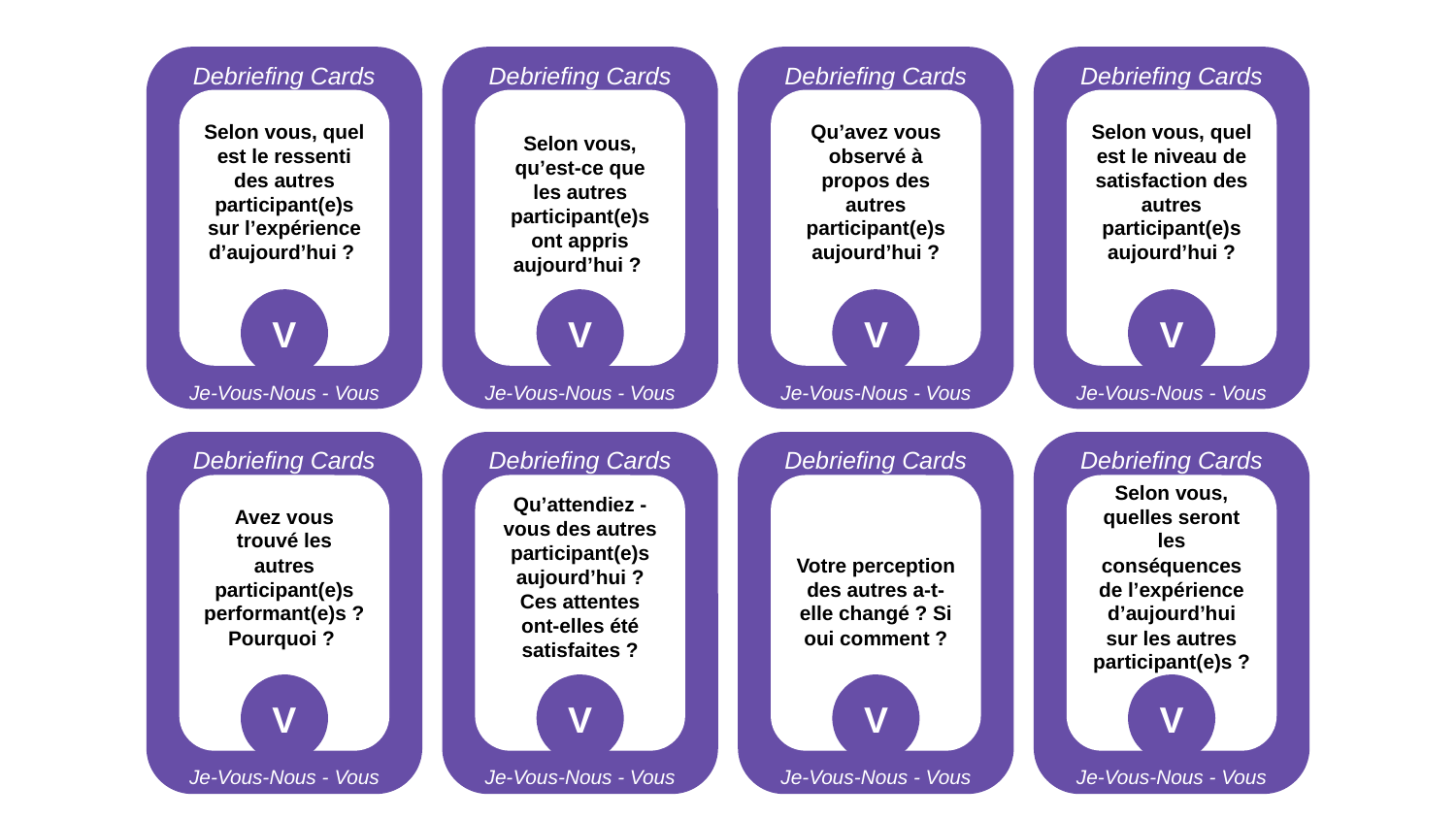

Debriefing Cards
Debriefing Cards

Je-Vous-Nous - Vous
Selon vous, quel est le ressenti des autres participant(e)s sur l’expérience d’aujourd’hui ?

V
Debriefing Cards
Debriefing Cards

Je-Vous-Nous - Vous
Selon vous, qu’est-ce que les autres participant(e)s ont appris aujourd’hui ?

V
Debriefing Cards
Debriefing Cards

Je-Vous-Nous - Vous
Qu’avez vous observé à propos des autres participant(e)s aujourd’hui ?

V
Debriefing Cards
Debriefing Cards

Je-Vous-Nous - Vous
Selon vous, quel est le niveau de satisfaction des autres participant(e)s aujourd’hui ?

V
Debriefing Cards
Debriefing Cards

Je-Vous-Nous - Vous
Avez vous trouvé les autres participant(e)s performant(e)s ?
Pourquoi ?

V
Debriefing Cards
Debriefing Cards

Je-Vous-Nous - Vous
Qu’attendiez -vous des autres participant(e)s aujourd’hui ? Ces attentes ont-elles été satisfaites ?

V
Debriefing Cards
Debriefing Cards

Je-Vous-Nous - Vous
Votre perception des autres a-t-elle changé ? Si oui comment ?

V
Debriefing Cards
Debriefing Cards

Je-Vous-Nous - Vous
Selon vous, quelles seront les conséquences de l’expérience d’aujourd’hui sur les autres participant(e)s ?

V